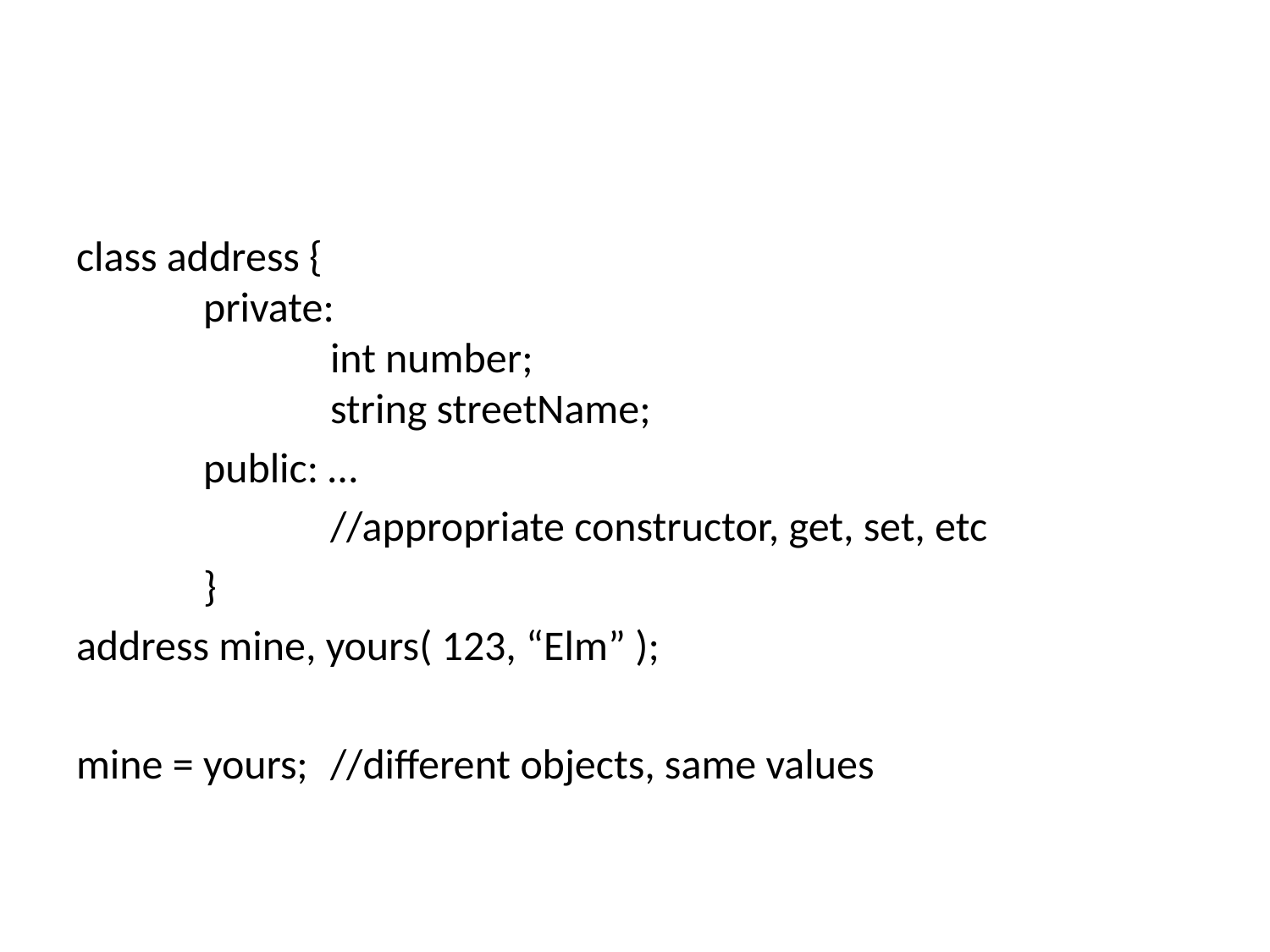

class address {
	private:
		int number;
		string streetName;
	public: …
		//appropriate constructor, get, set, etc
	}
address mine, yours( 123, “Elm” );

mine = yours;	//different objects, same values